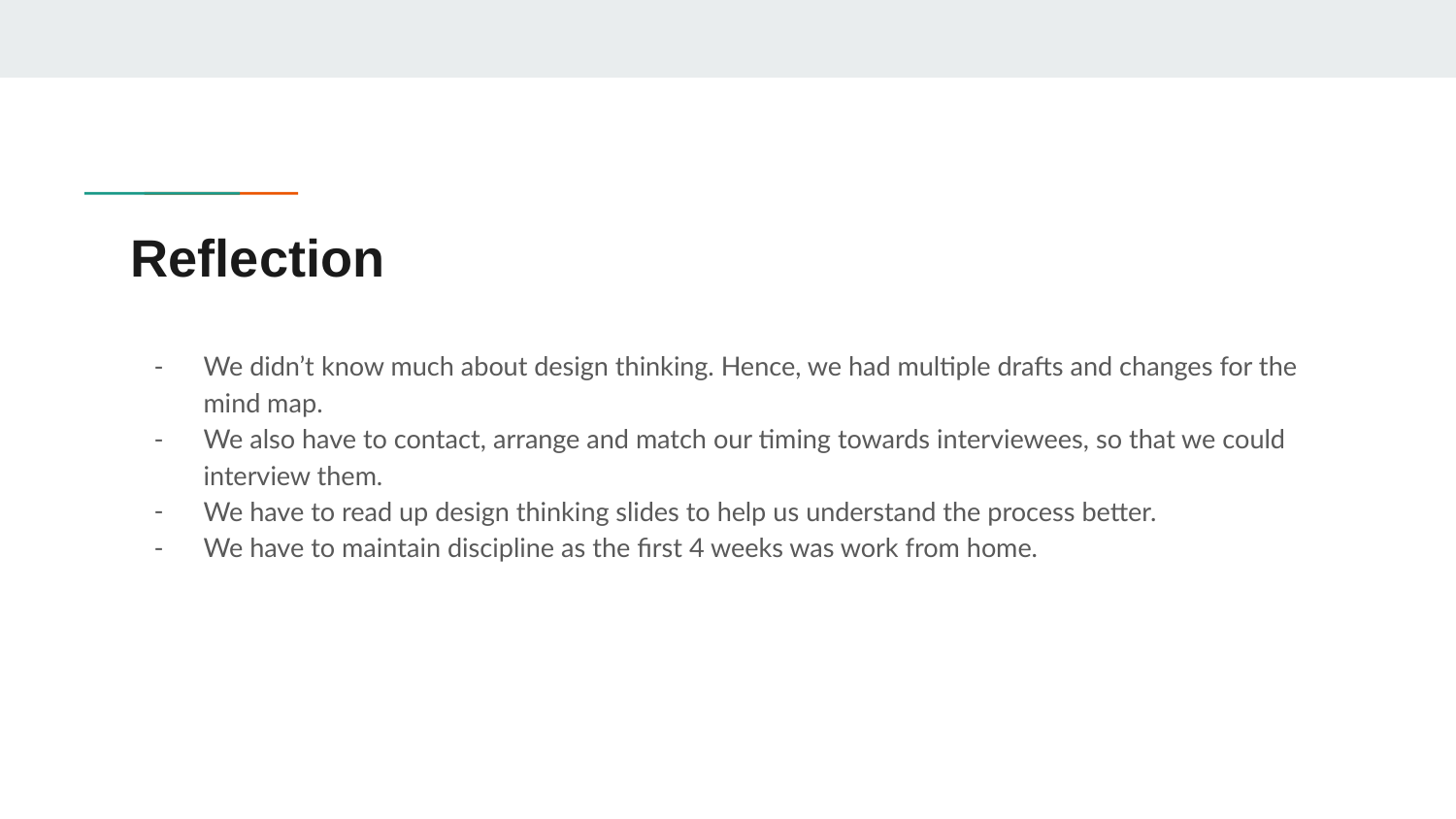

# Reflection
We didn’t know much about design thinking. Hence, we had multiple drafts and changes for the mind map.
We also have to contact, arrange and match our timing towards interviewees, so that we could interview them.
We have to read up design thinking slides to help us understand the process better.
We have to maintain discipline as the first 4 weeks was work from home.